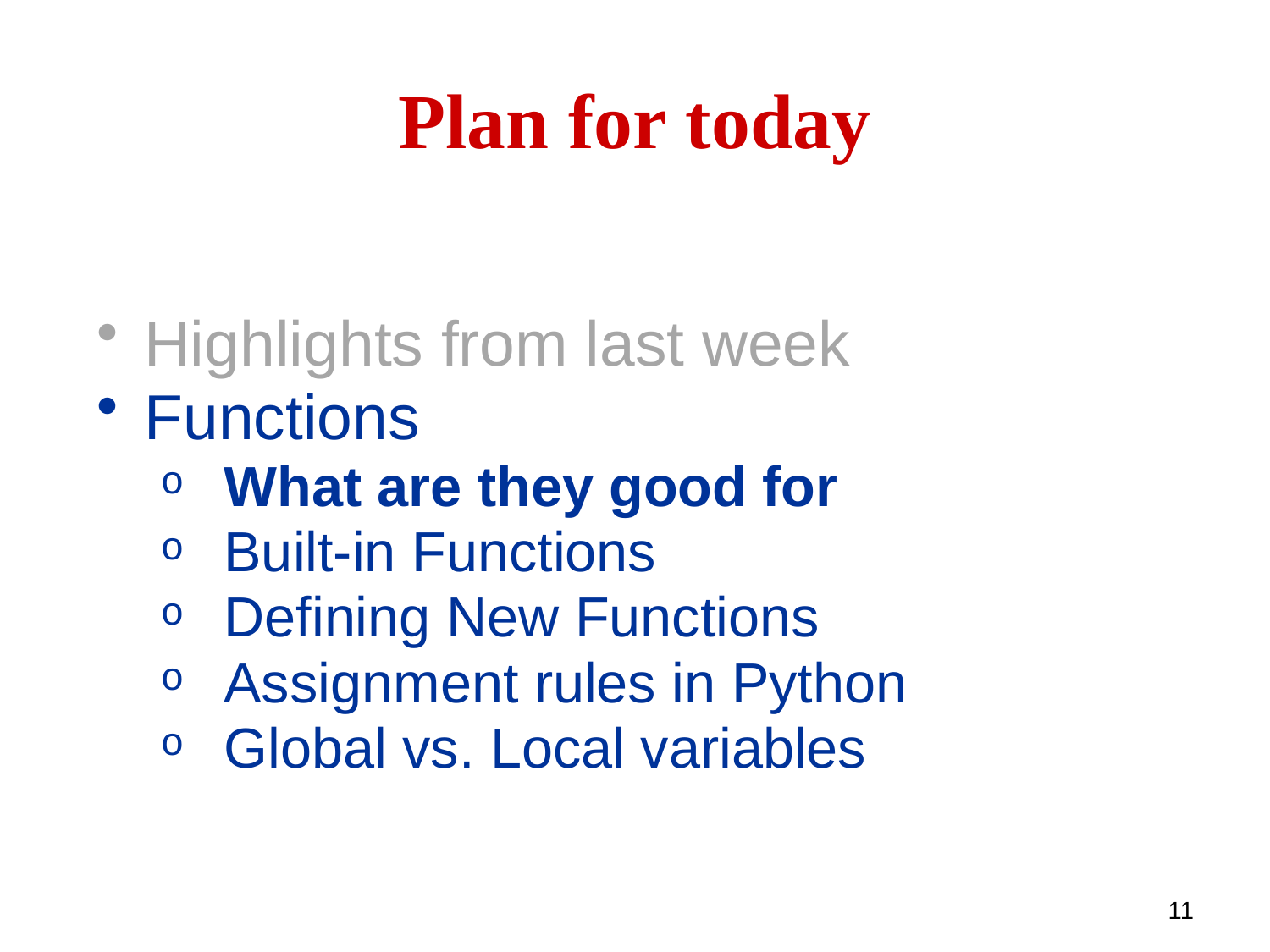

Plan for today

 Highlights from last week
 Functions
What are they good for
Built-in Functions
Defining New Functions
Assignment rules in Python
Global vs. Local variables
11